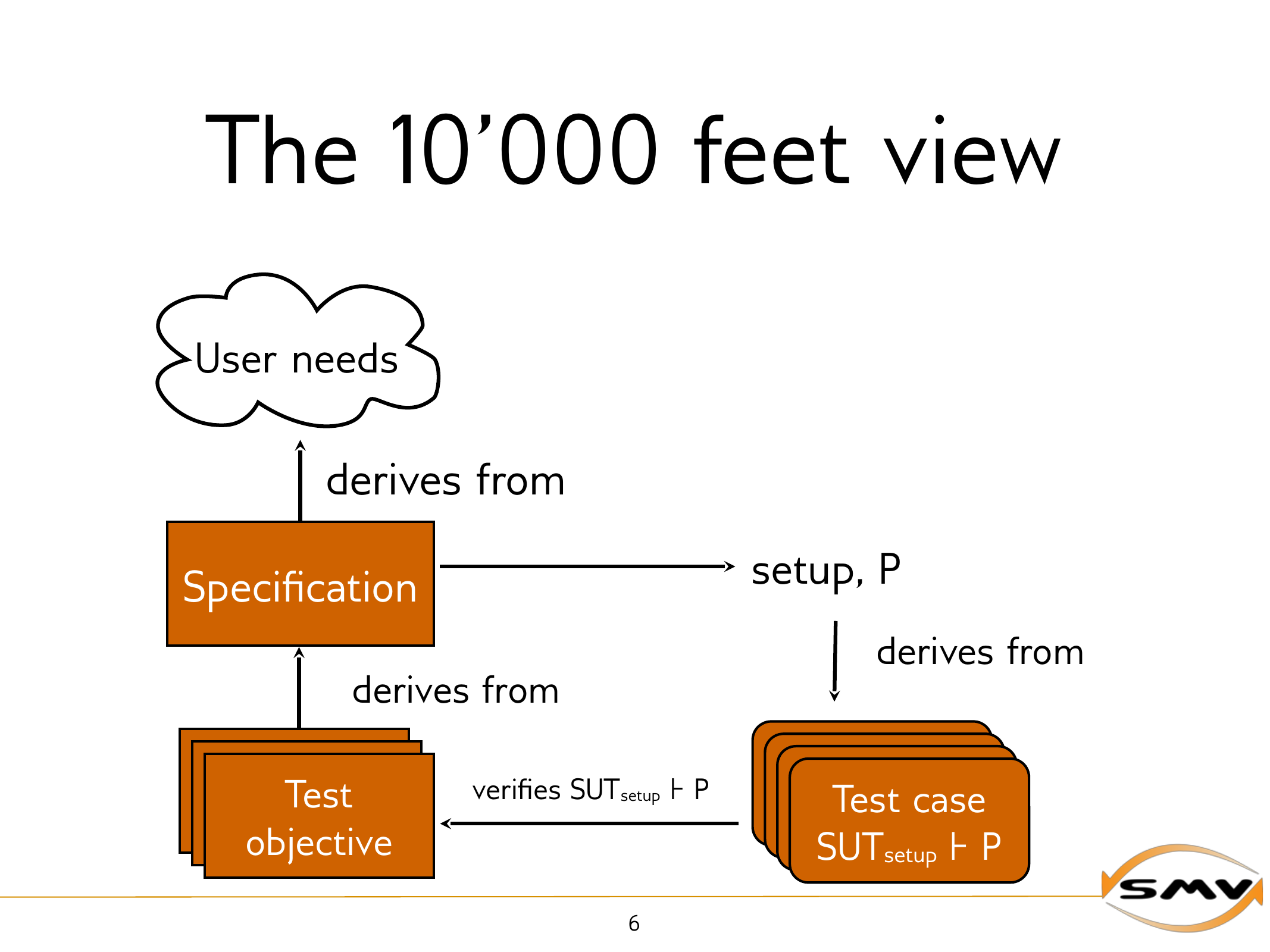

# The 10’000 feet view

User needs

derives from
Specification
setup, P

derives from

derives from
Test condition
Test condition
Test objective
Test case
Test case
Test case
Test case
SUTsetup ⊦ P
verifies SUTsetup ⊦ P

6